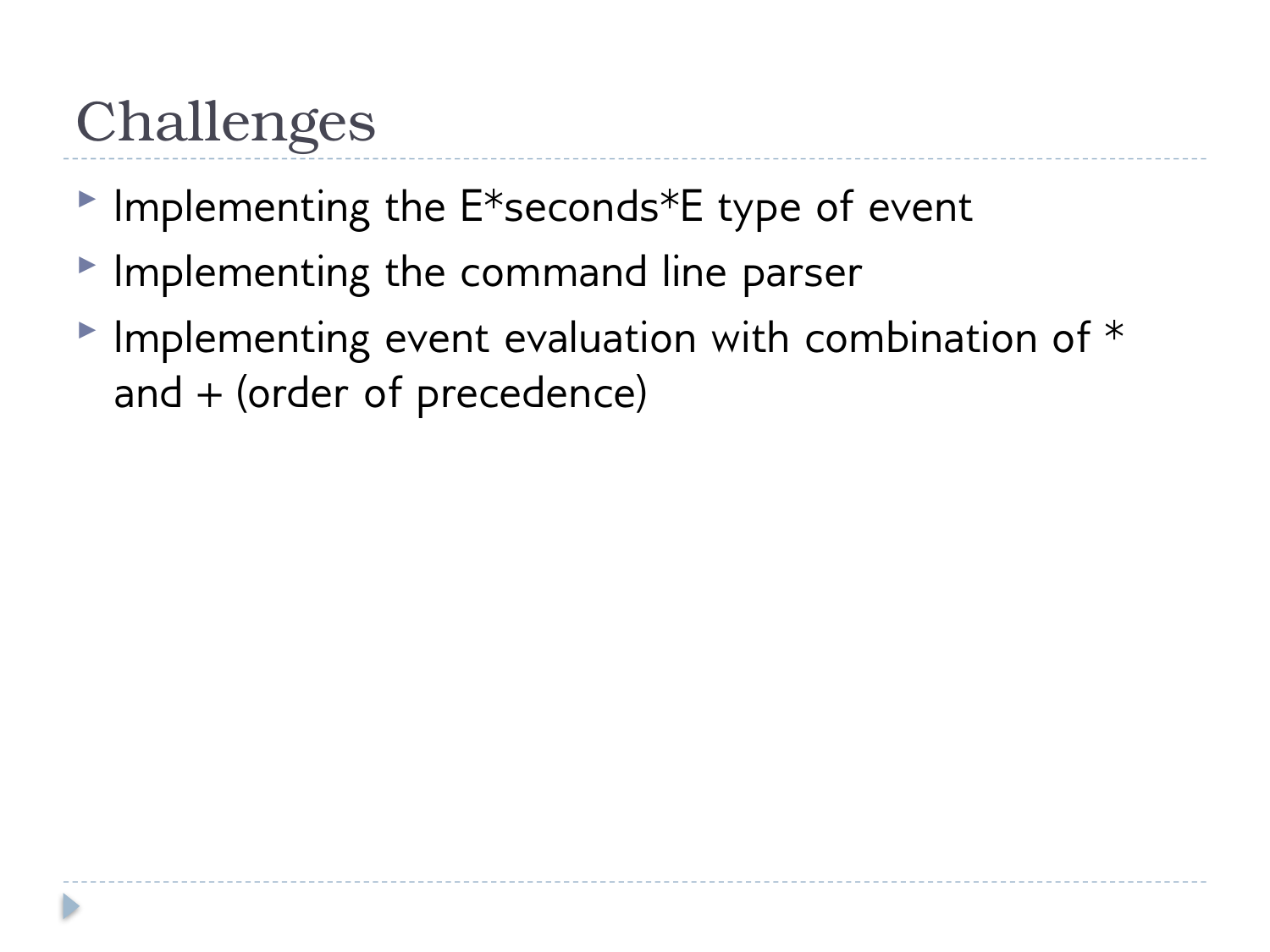

# Challenges
Implementing the E*seconds*E type of event
Implementing the command line parser
Implementing event evaluation with combination of * and + (order of precedence)